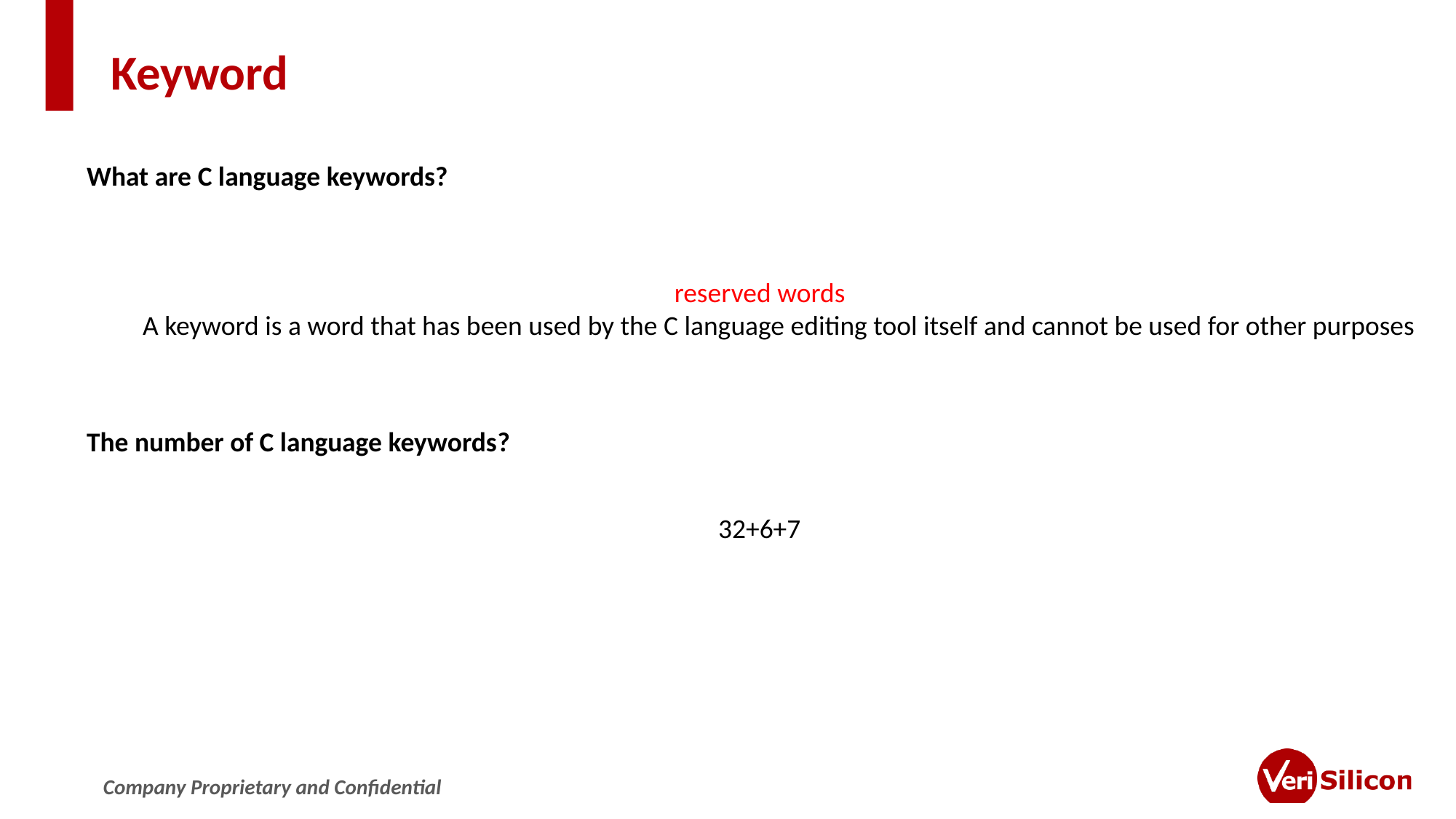

# Keyword
What are C language keywords?
                                                                                      reserved words
A keyword is a word that has been used by the C language editing tool itself and cannot be used for other purposes
The number of C language keywords?
32+6+7